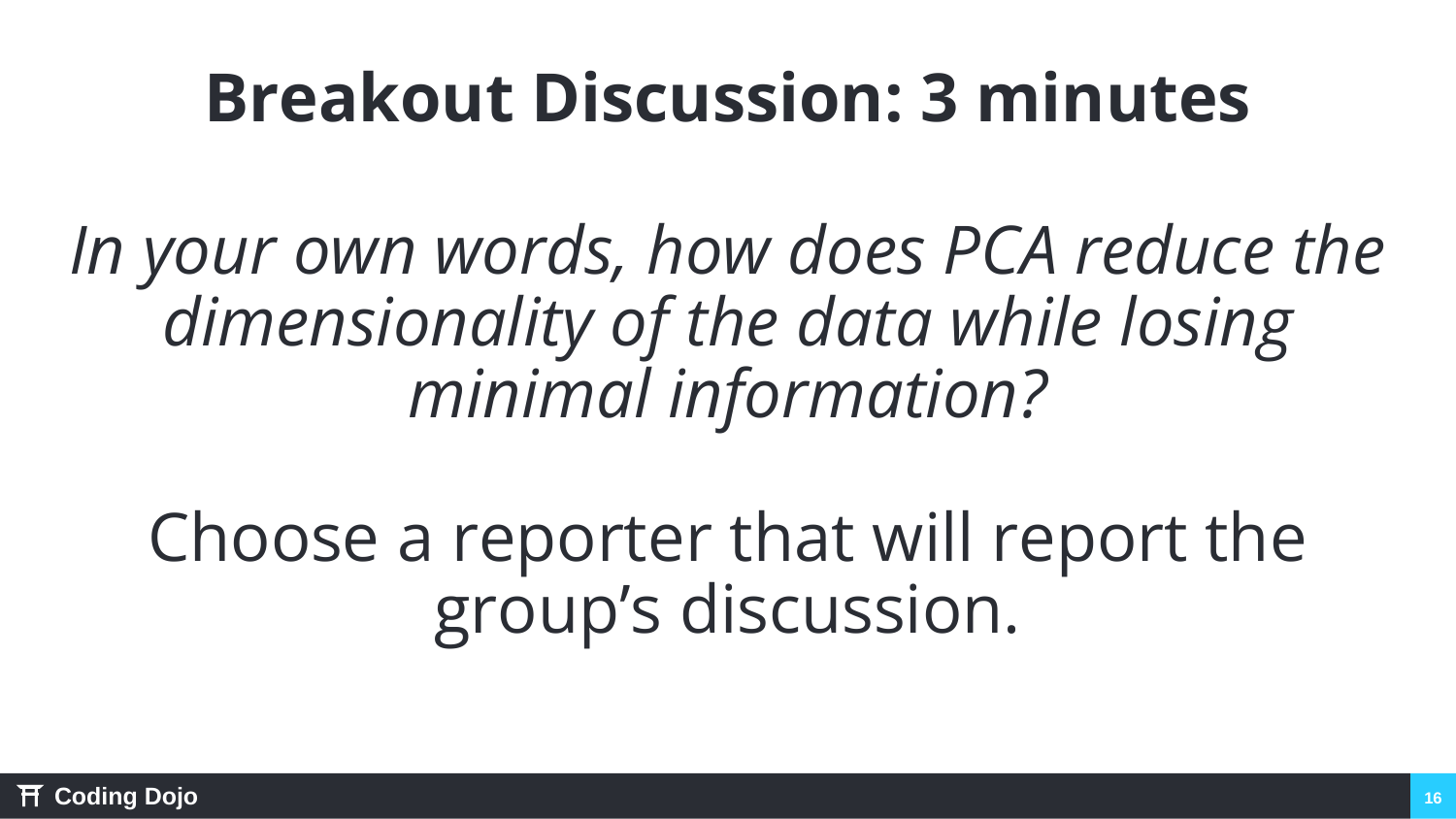

# Breakout Discussion: 3 minutes
In your own words, how does PCA reduce the dimensionality of the data while losing minimal information?

Choose a reporter that will report the group’s discussion.